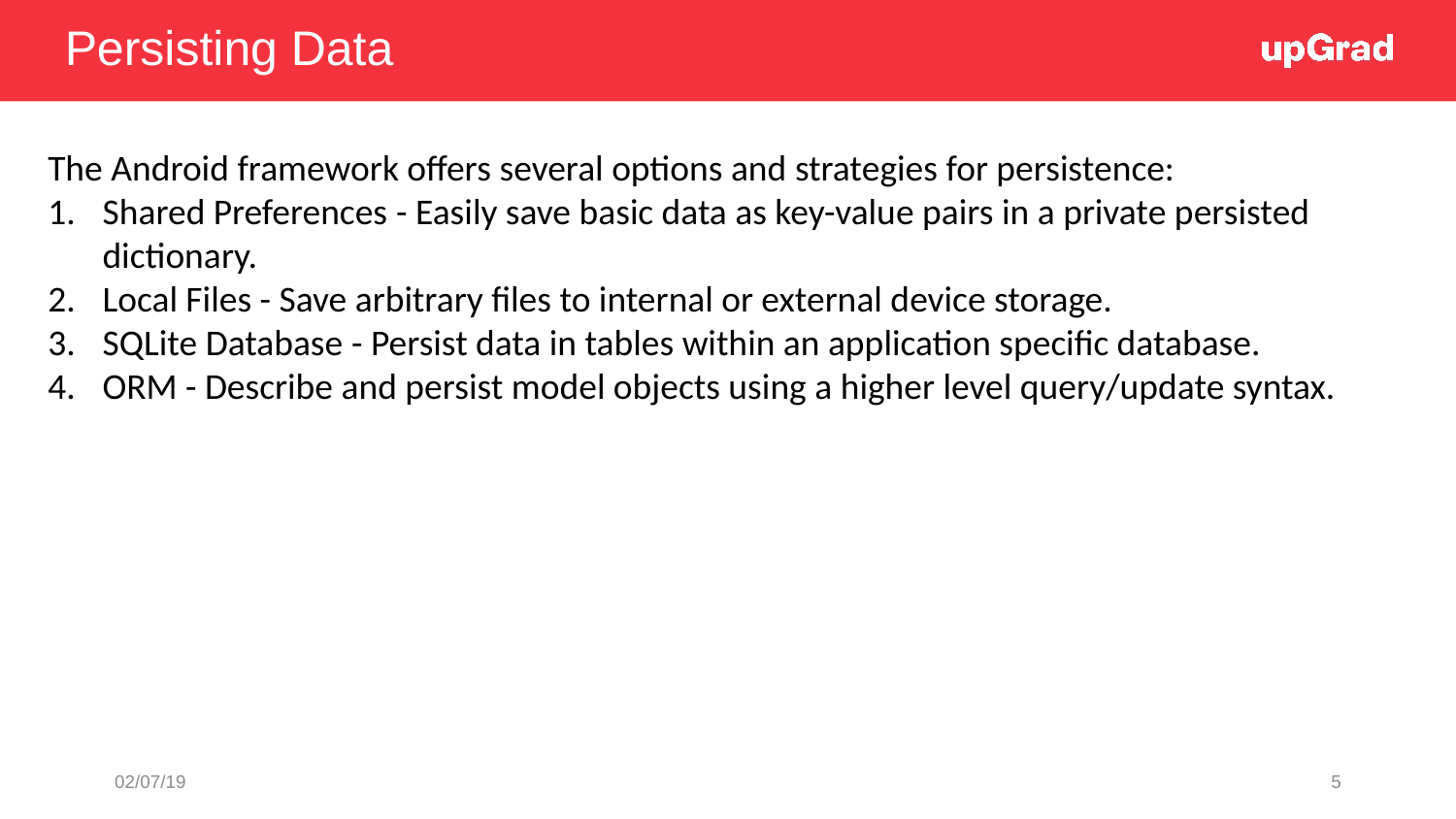

# Persisting Data
The Android framework offers several options and strategies for persistence:
Shared Preferences - Easily save basic data as key-value pairs in a private persisted dictionary.
Local Files - Save arbitrary files to internal or external device storage.
SQLite Database - Persist data in tables within an application specific database.
ORM - Describe and persist model objects using a higher level query/update syntax.
02/07/19
5